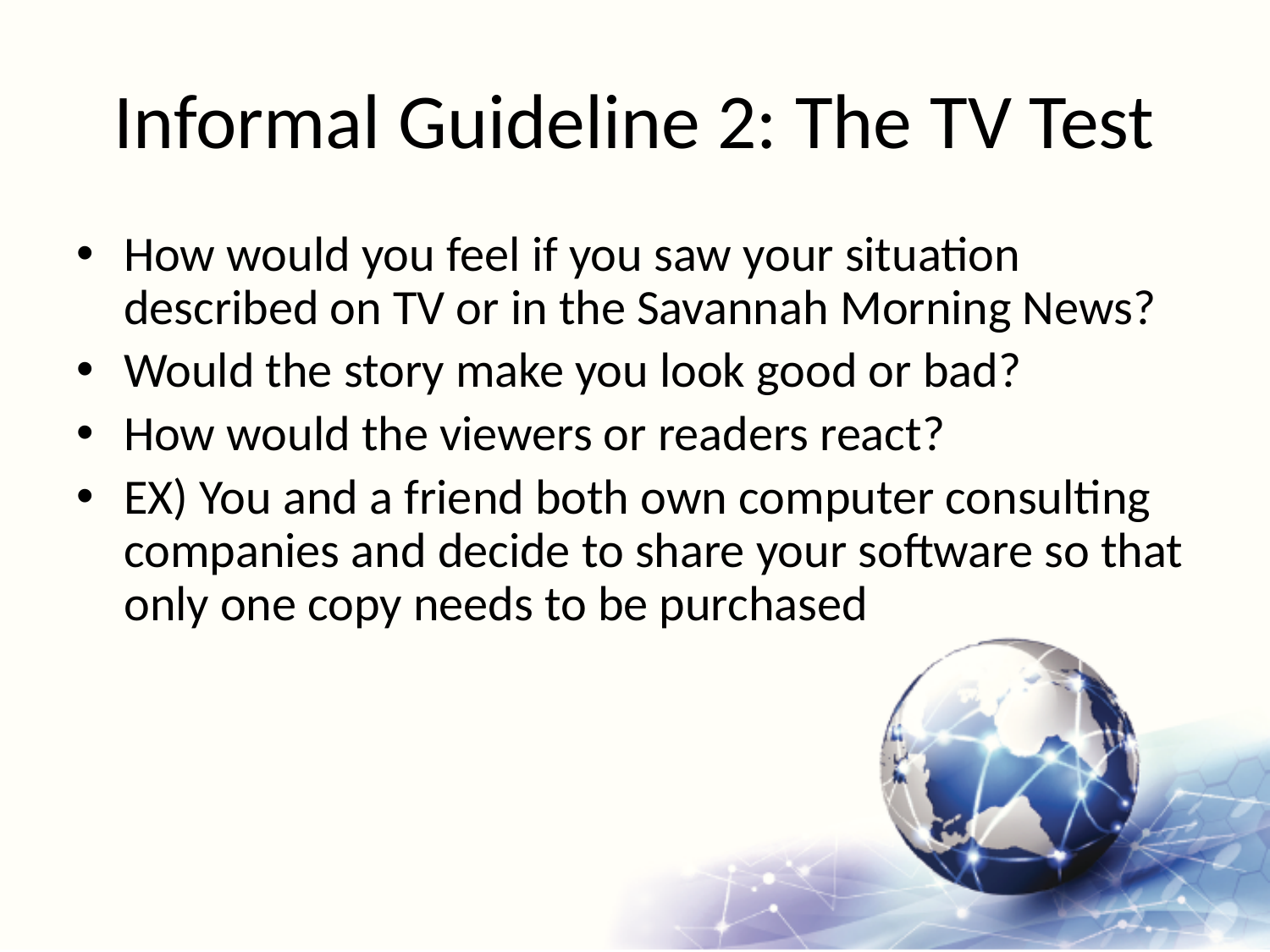

# Informal Guideline 2: The TV Test
How would you feel if you saw your situation described on TV or in the Savannah Morning News?
Would the story make you look good or bad?
How would the viewers or readers react?
EX) You and a friend both own computer consulting companies and decide to share your software so that only one copy needs to be purchased